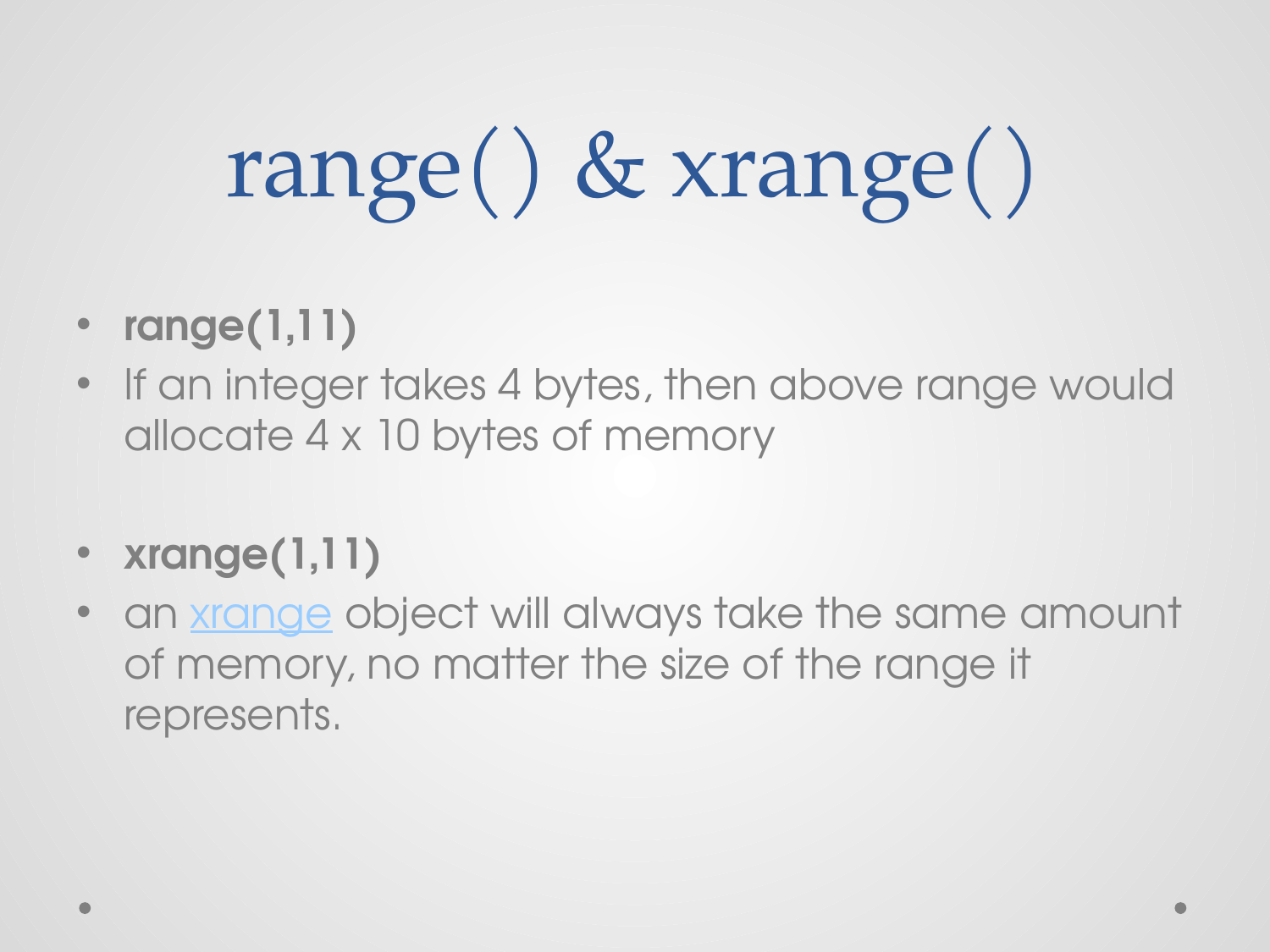

# range() & xrange()
range(1,11)
If an integer takes 4 bytes, then above range would allocate 4 x 10 bytes of memory

xrange(1,11)
an xrange object will always take the same amount of memory, no matter the size of the range it represents.